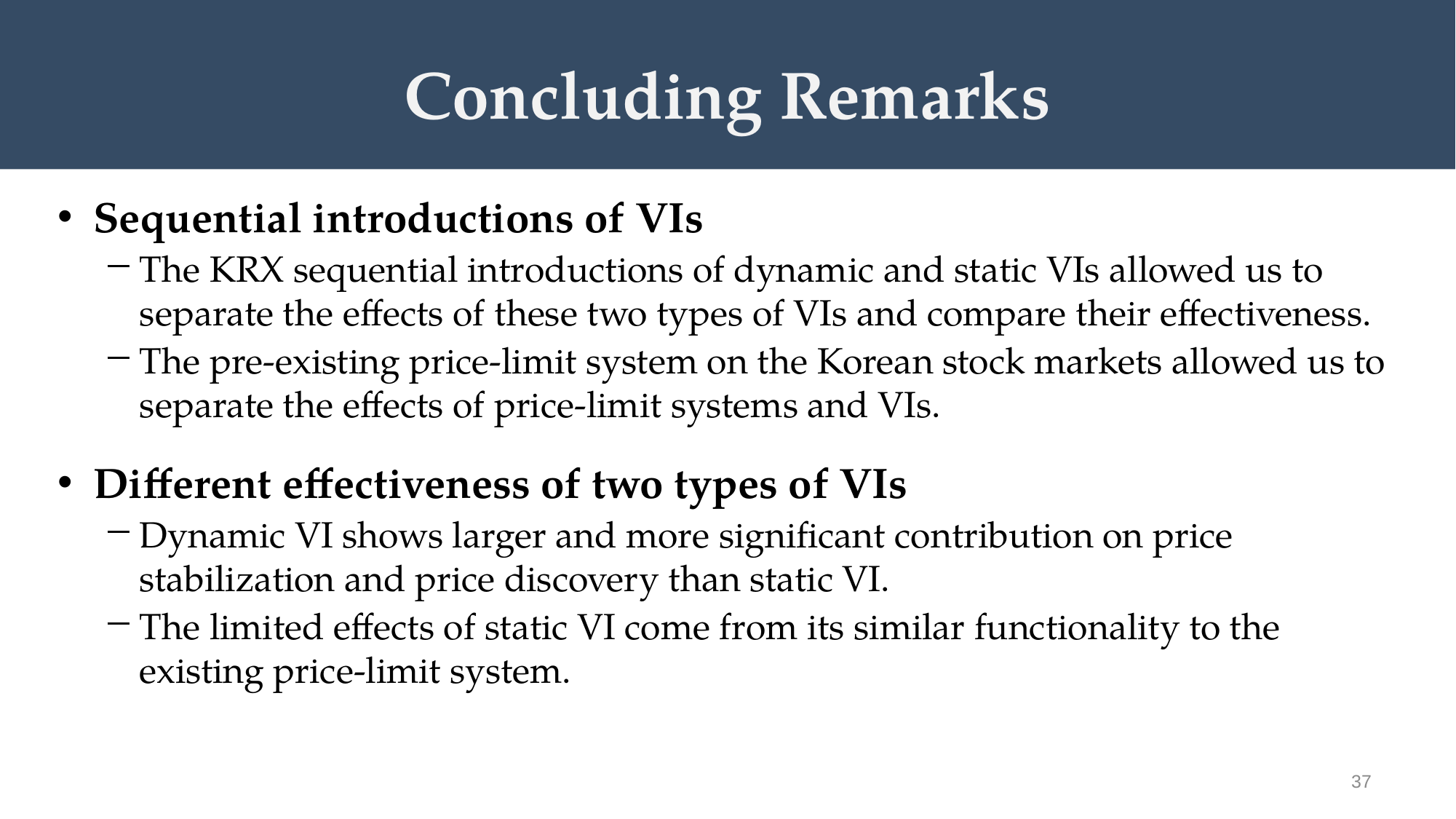

# Concluding Remarks
Sequential introductions of VIs
The KRX sequential introductions of dynamic and static VIs allowed us to separate the effects of these two types of VIs and compare their effectiveness.
The pre-existing price-limit system on the Korean stock markets allowed us to separate the effects of price-limit systems and VIs.

Different effectiveness of two types of VIs
Dynamic VI shows larger and more significant contribution on price stabilization and price discovery than static VI.
The limited effects of static VI come from its similar functionality to the existing price-limit system.
37